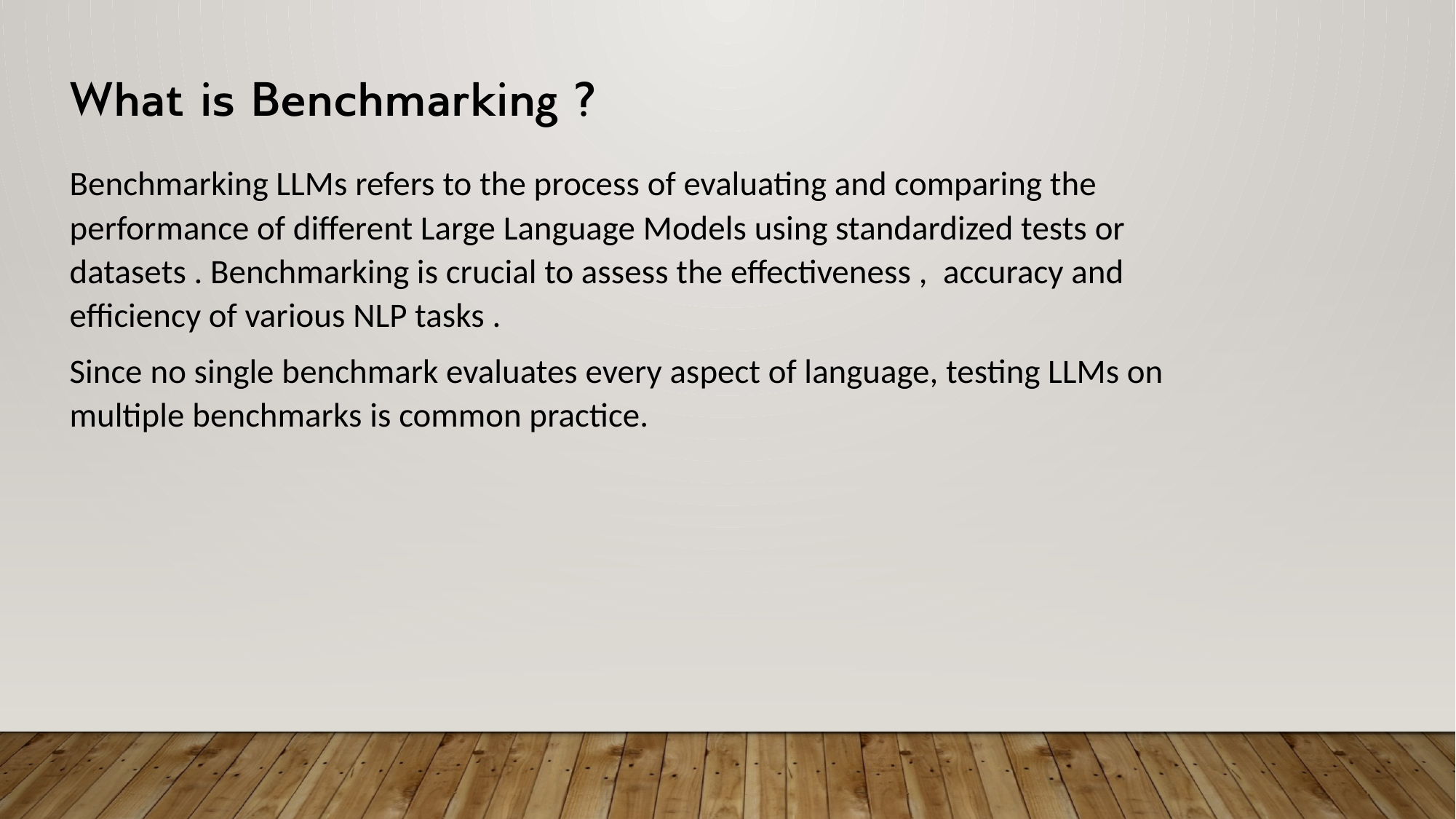

What is Benchmarking ?

Benchmarking LLMs refers to the process of evaluating and comparing the performance of different Large Language Models using standardized tests or datasets . Benchmarking is crucial to assess the effectiveness ,  accuracy and efficiency of various NLP tasks .
Since no single benchmark evaluates every aspect of language, testing LLMs on multiple benchmarks is common practice.